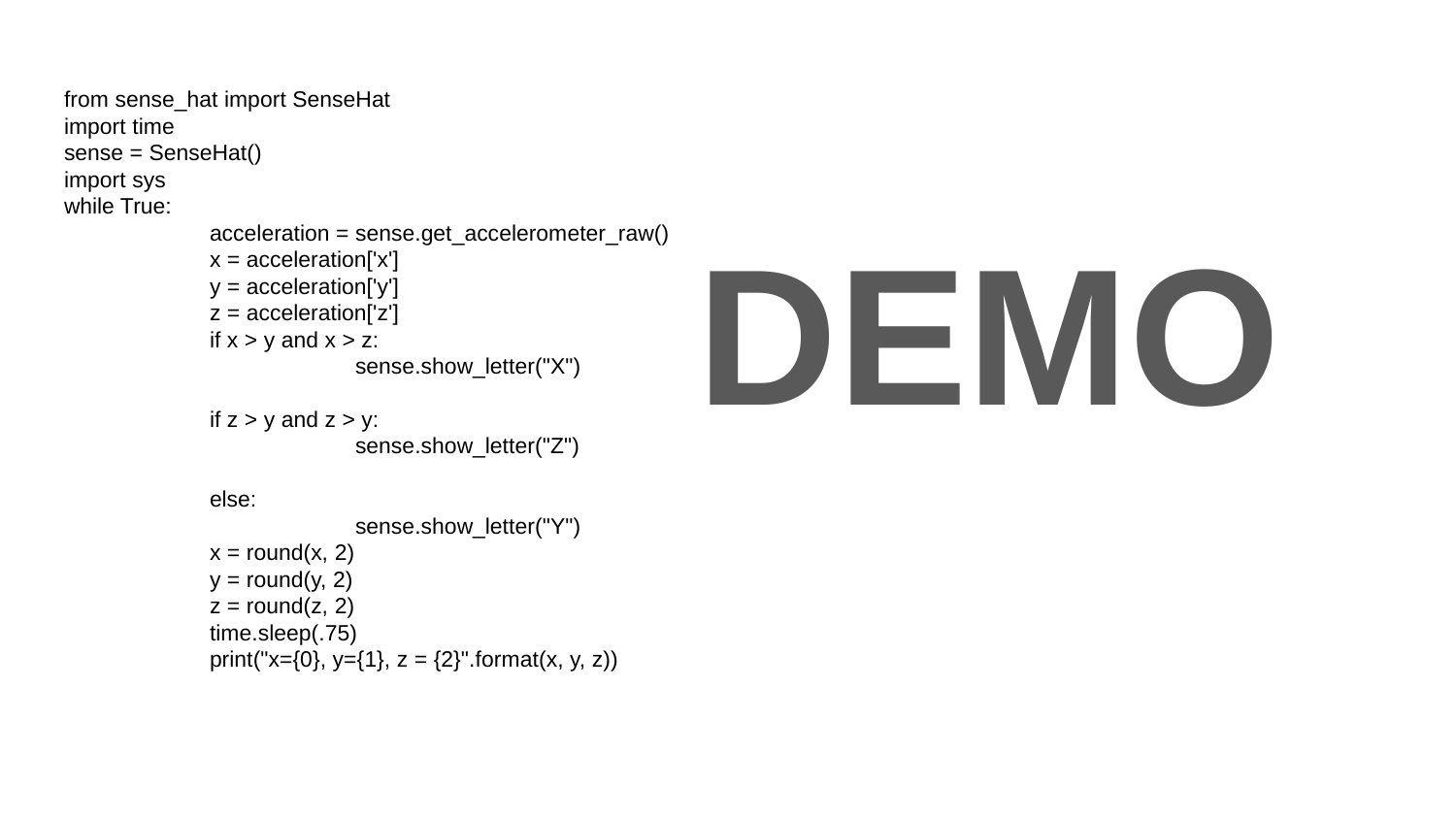

# from sense_hat import SenseHat
import time
sense = SenseHat()
import sys
while True:
	acceleration = sense.get_accelerometer_raw()
	x = acceleration['x']
	y = acceleration['y']
	z = acceleration['z']
	if x > y and x > z:
		sense.show_letter("X")

	if z > y and z > y:
		sense.show_letter("Z")

	else:
		sense.show_letter("Y")
	x = round(x, 2)
	y = round(y, 2)
	z = round(z, 2)
	time.sleep(.75)
	print("x={0}, y={1}, z = {2}".format(x, y, z))

DEMO